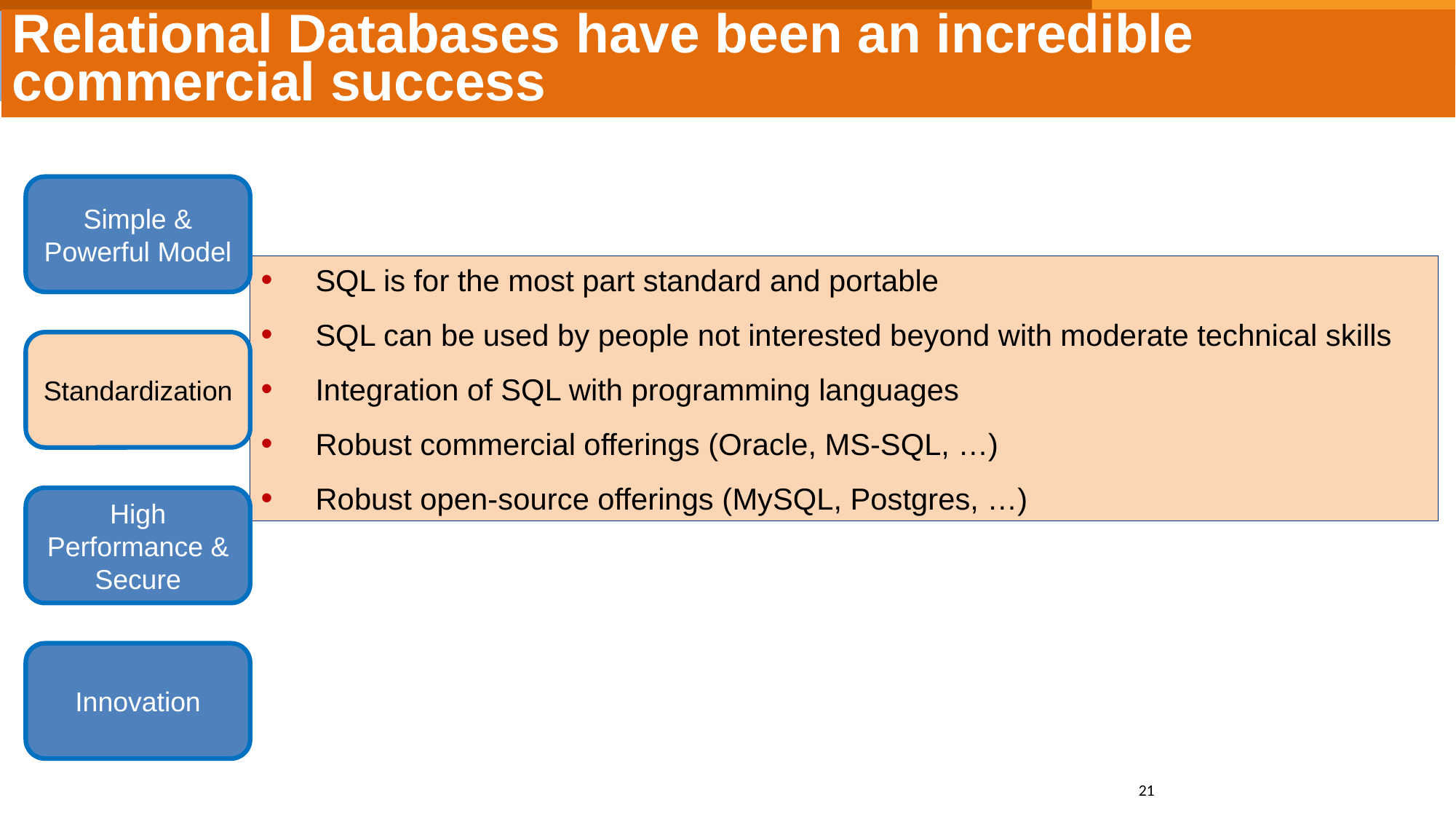

Relational Databases have been an incredible commercial success

Simple & Powerful Model
SQL is for the most part standard and portable
SQL can be used by people not interested beyond with moderate technical skills
Integration of SQL with programming languages
Robust commercial offerings (Oracle, MS-SQL, …)
Robust open-source offerings (MySQL, Postgres, …)
Standardization
High Performance & Secure
Innovation
21